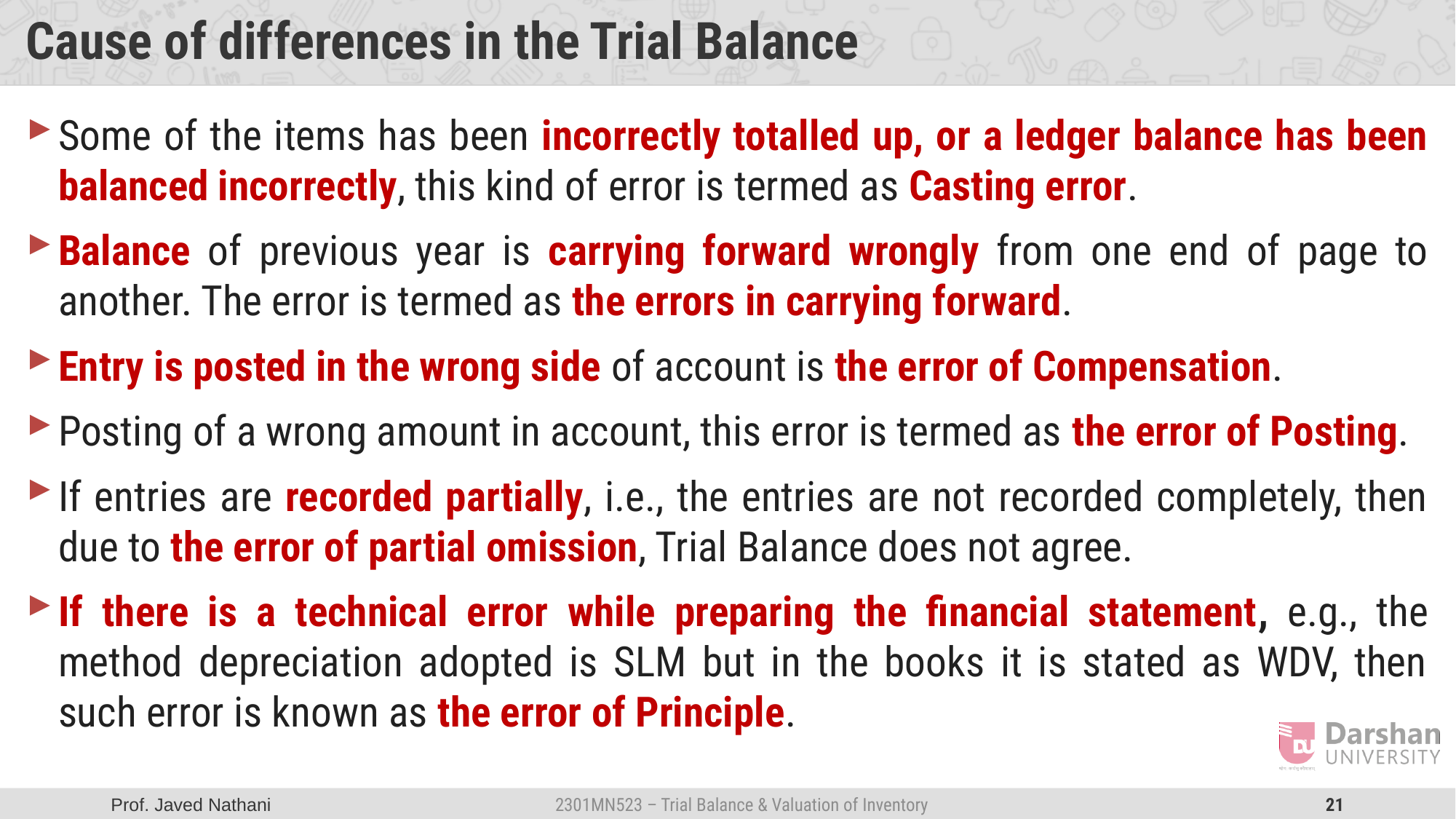

# Cause of differences in the Trial Balance
Some of the items has been incorrectly totalled up, or a ledger balance has been balanced incorrectly, this kind of error is termed as Casting error.
Balance of previous year is carrying forward wrongly from one end of page to another. The error is termed as the errors in carrying forward.
Entry is posted in the wrong side of account is the error of Compensation.
Posting of a wrong amount in account, this error is termed as the error of Posting.
If entries are recorded partially, i.e., the entries are not recorded completely, then due to the error of partial omission, Trial Balance does not agree.
If there is a technical error while preparing the financial statement, e.g., the method depreciation adopted is SLM but in the books it is stated as WDV, then such error is known as the error of Principle.